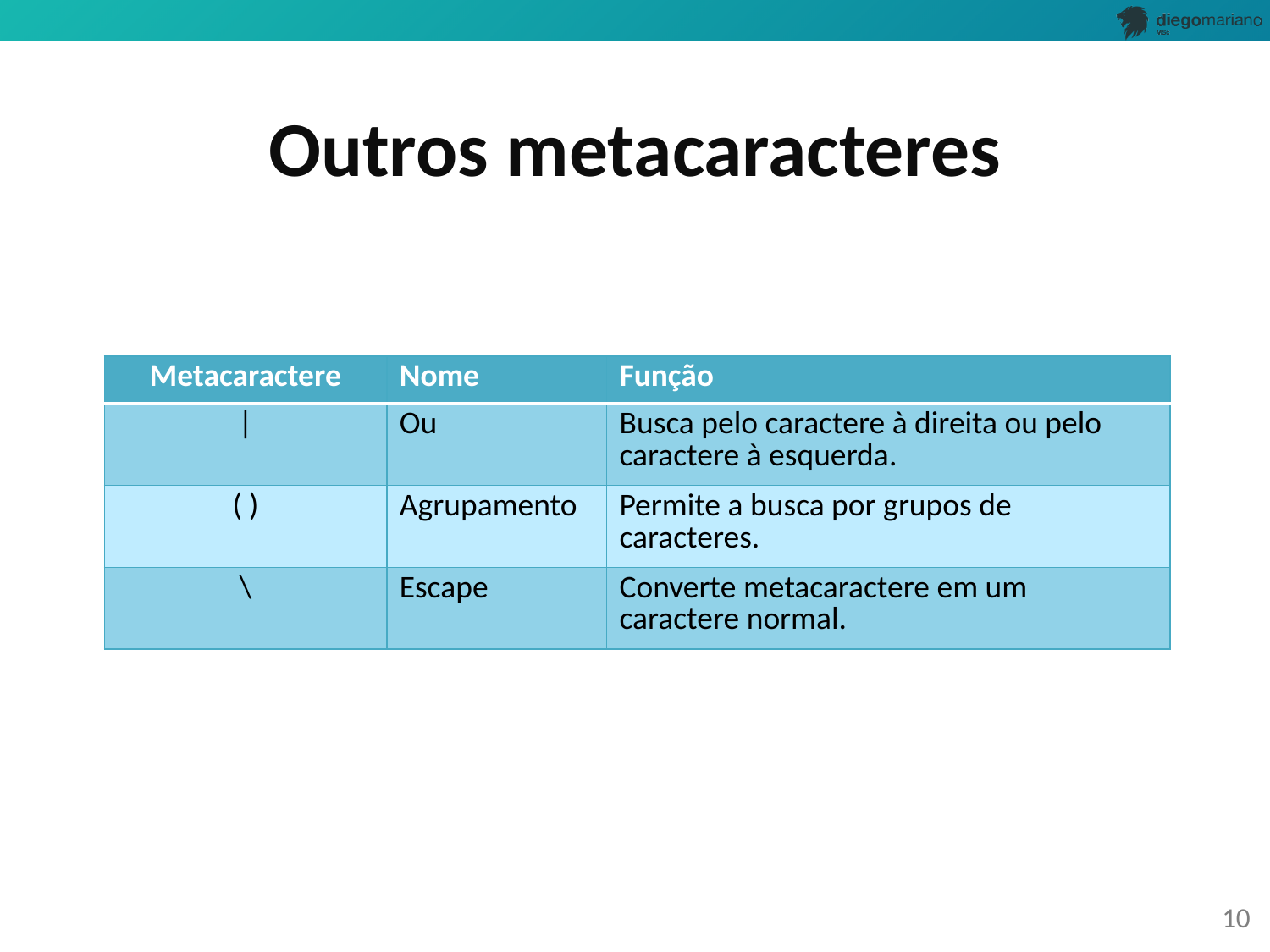

# Outros metacaracteres
| Metacaractere | Nome | Função |
| --- | --- | --- |
| | | Ou | Busca pelo caractere à direita ou pelo caractere à esquerda. |
| ( ) | Agrupamento | Permite a busca por grupos de caracteres. |
| \ | Escape | Converte metacaractere em um caractere normal. |
10